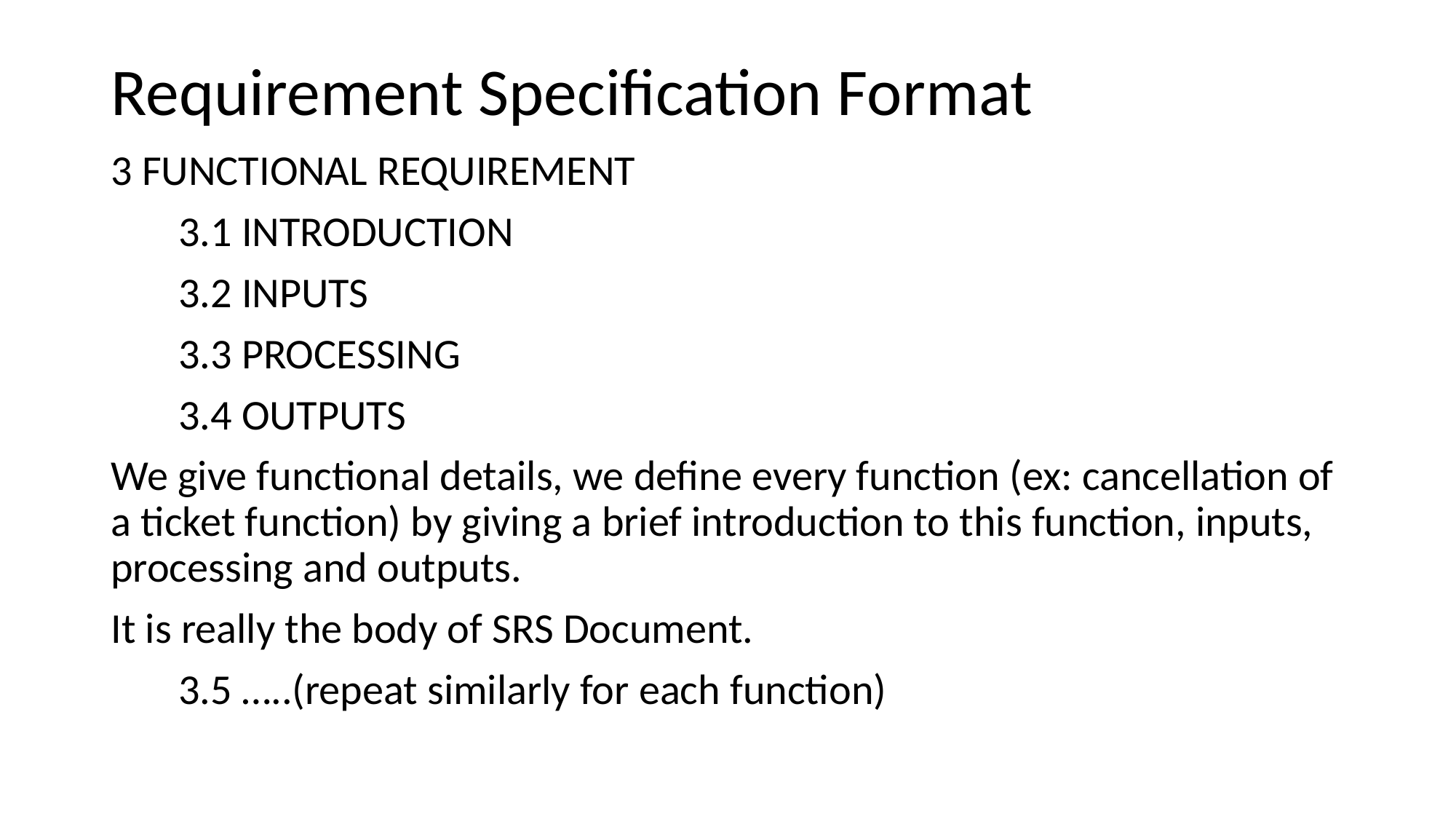

# Requirement Specification Format
3 FUNCTIONAL REQUIREMENT
       3.1 INTRODUCTION
       3.2 INPUTS
       3.3 PROCESSING
       3.4 OUTPUTS
We give functional details, we define every function (ex: cancellation of a ticket function) by giving a brief introduction to this function, inputs, processing and outputs.
It is really the body of SRS Document.
       3.5 …..(repeat similarly for each function)